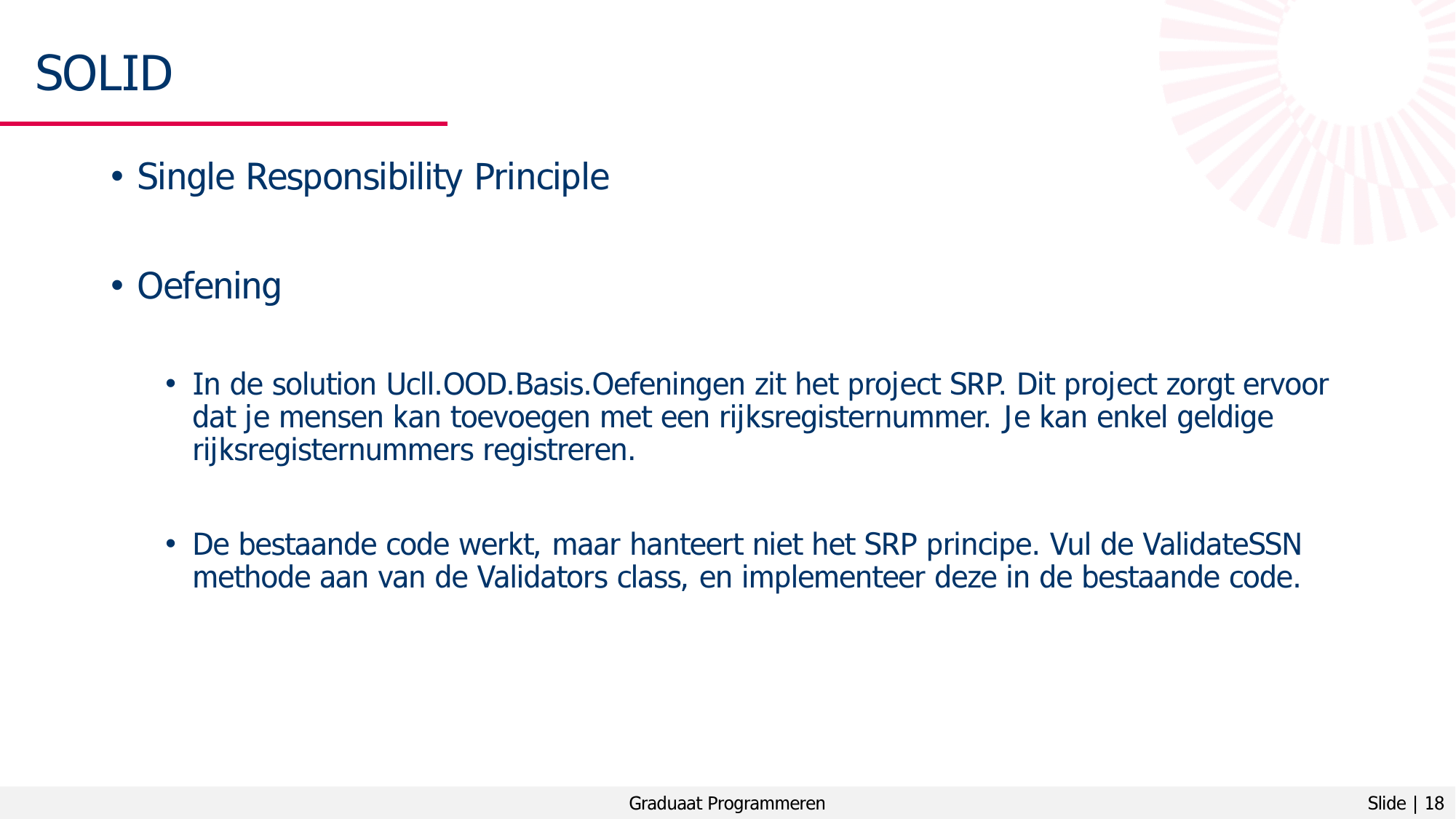

# SOLID
Single Responsibility Principle

Oefening

In de solution Ucll.OOD.Basis.Oefeningen zit het project SRP. Dit project zorgt ervoor dat je mensen kan toevoegen met een rijksregisternummer. Je kan enkel geldige rijksregisternummers registreren.

De bestaande code werkt, maar hanteert niet het SRP principe. Vul de ValidateSSN methode aan van de Validators class, en implementeer deze in de bestaande code.